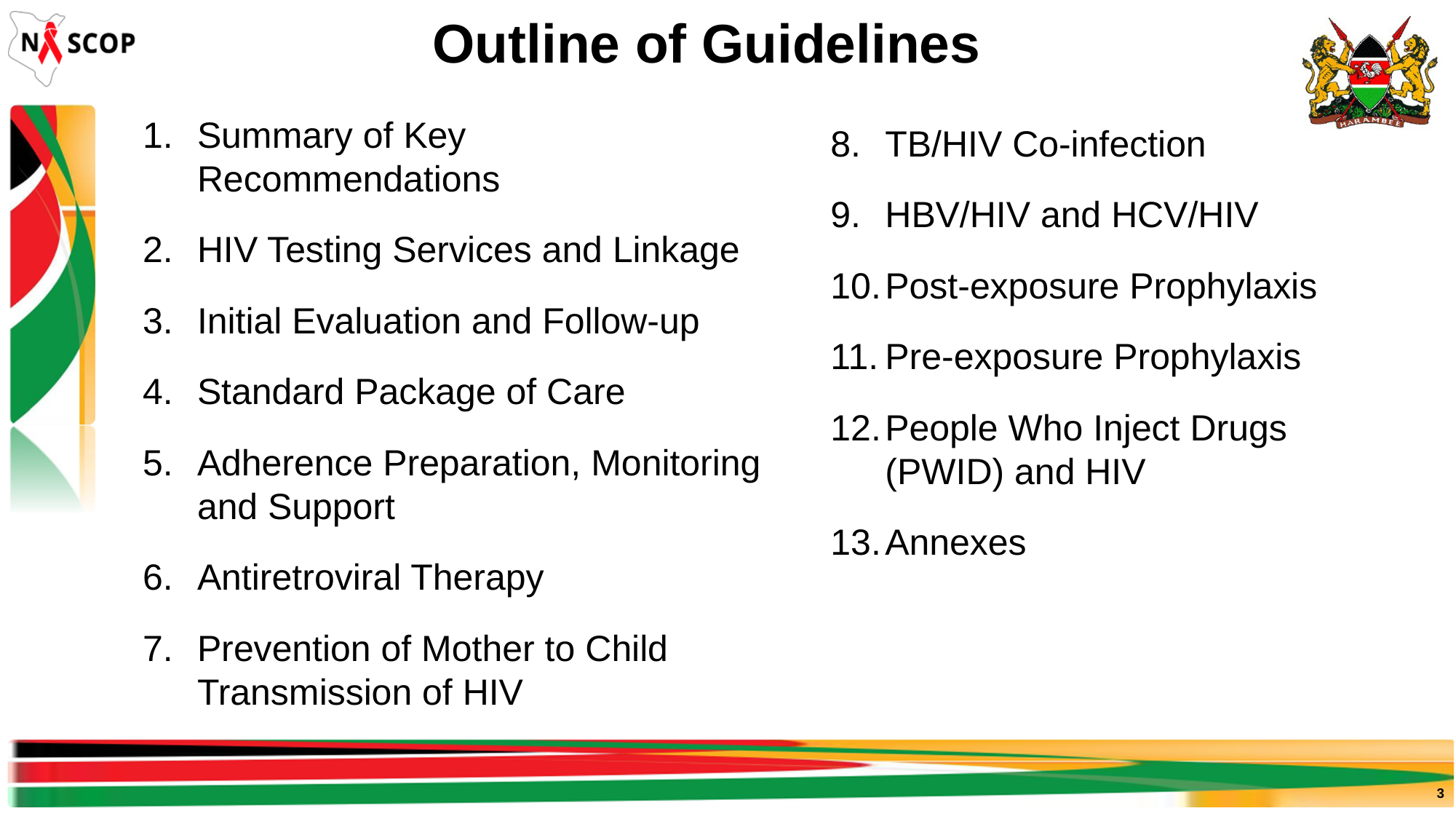

# Outline of Guidelines
Summary of Key Recommendations
HIV Testing Services and Linkage
Initial Evaluation and Follow-up
Standard Package of Care
Adherence Preparation, Monitoring and Support
Antiretroviral Therapy
Prevention of Mother to Child Transmission of HIV

TB/HIV Co-infection
HBV/HIV and HCV/HIV
Post-exposure Prophylaxis
Pre-exposure Prophylaxis
People Who Inject Drugs (PWID) and HIV
Annexes
3